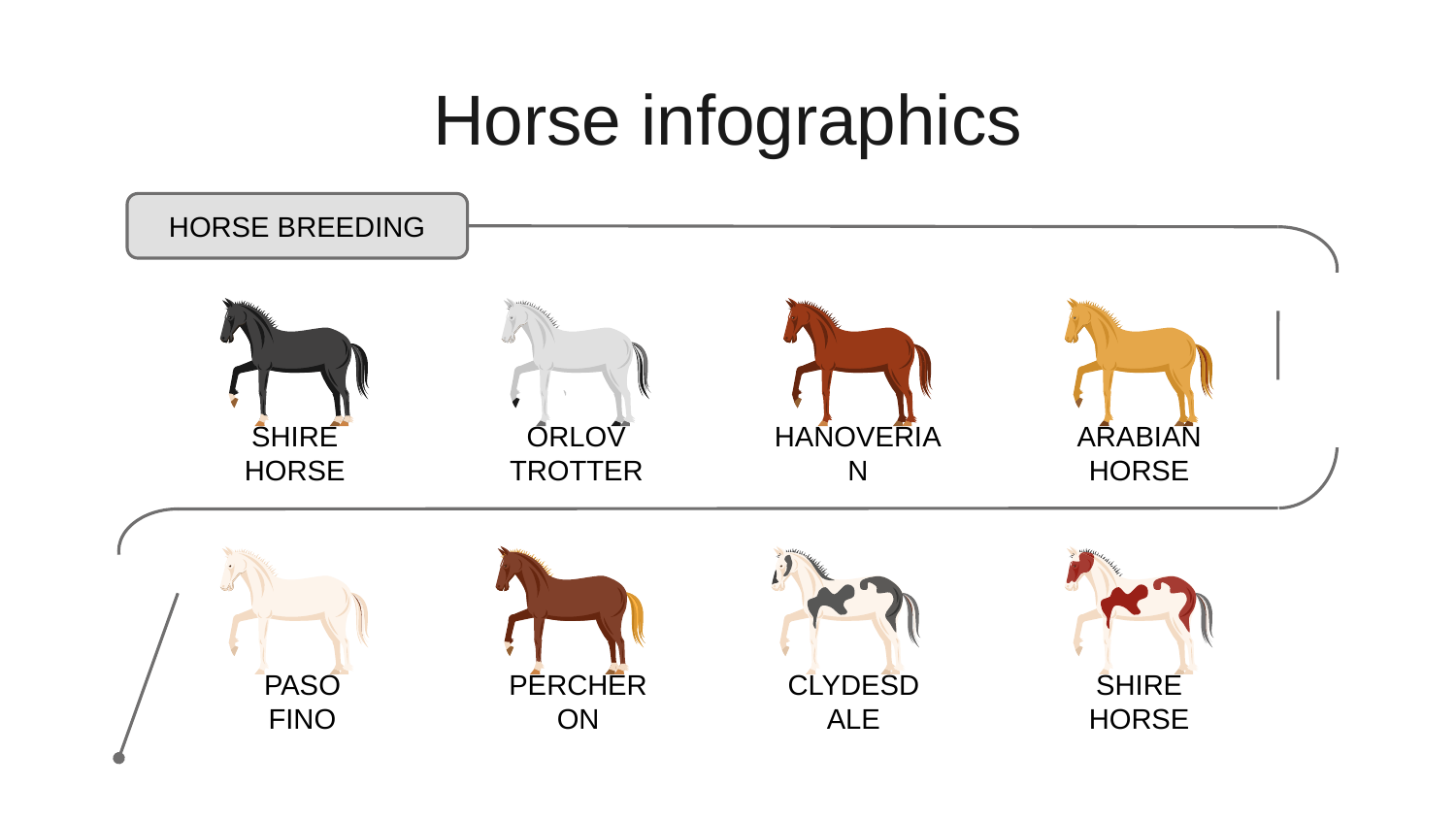

# Horse infographics
HORSE BREEDING

ORLOV TROTTER
HANOVERIAN
ARABIAN HORSE
SHIRE HORSE

PASO FINO
PERCHERON
CLYDESDALE
SHIRE HORSE